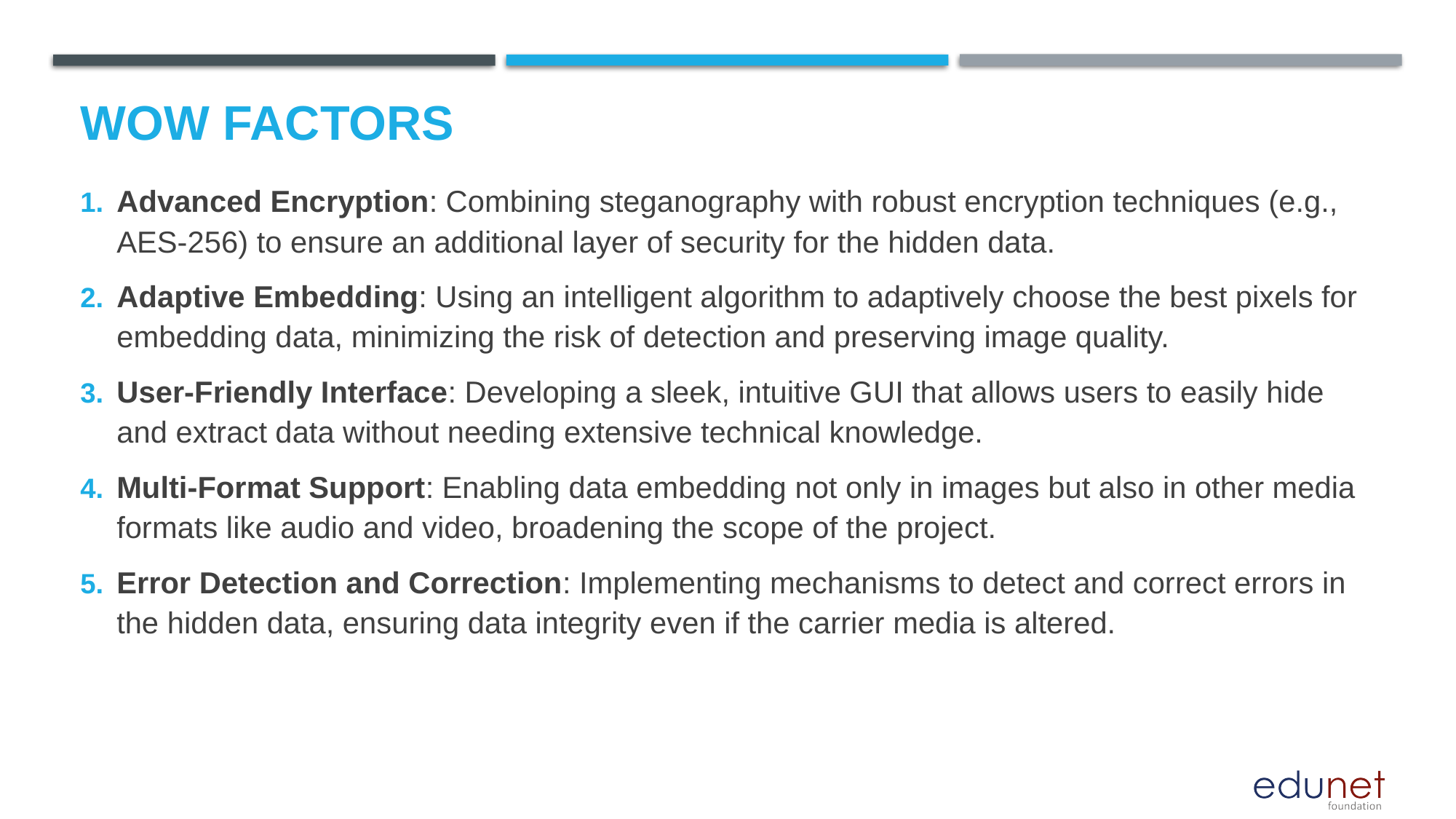

# Wow factors
Advanced Encryption: Combining steganography with robust encryption techniques (e.g., AES-256) to ensure an additional layer of security for the hidden data.
Adaptive Embedding: Using an intelligent algorithm to adaptively choose the best pixels for embedding data, minimizing the risk of detection and preserving image quality.
User-Friendly Interface: Developing a sleek, intuitive GUI that allows users to easily hide and extract data without needing extensive technical knowledge.
Multi-Format Support: Enabling data embedding not only in images but also in other media formats like audio and video, broadening the scope of the project.
Error Detection and Correction: Implementing mechanisms to detect and correct errors in the hidden data, ensuring data integrity even if the carrier media is altered.